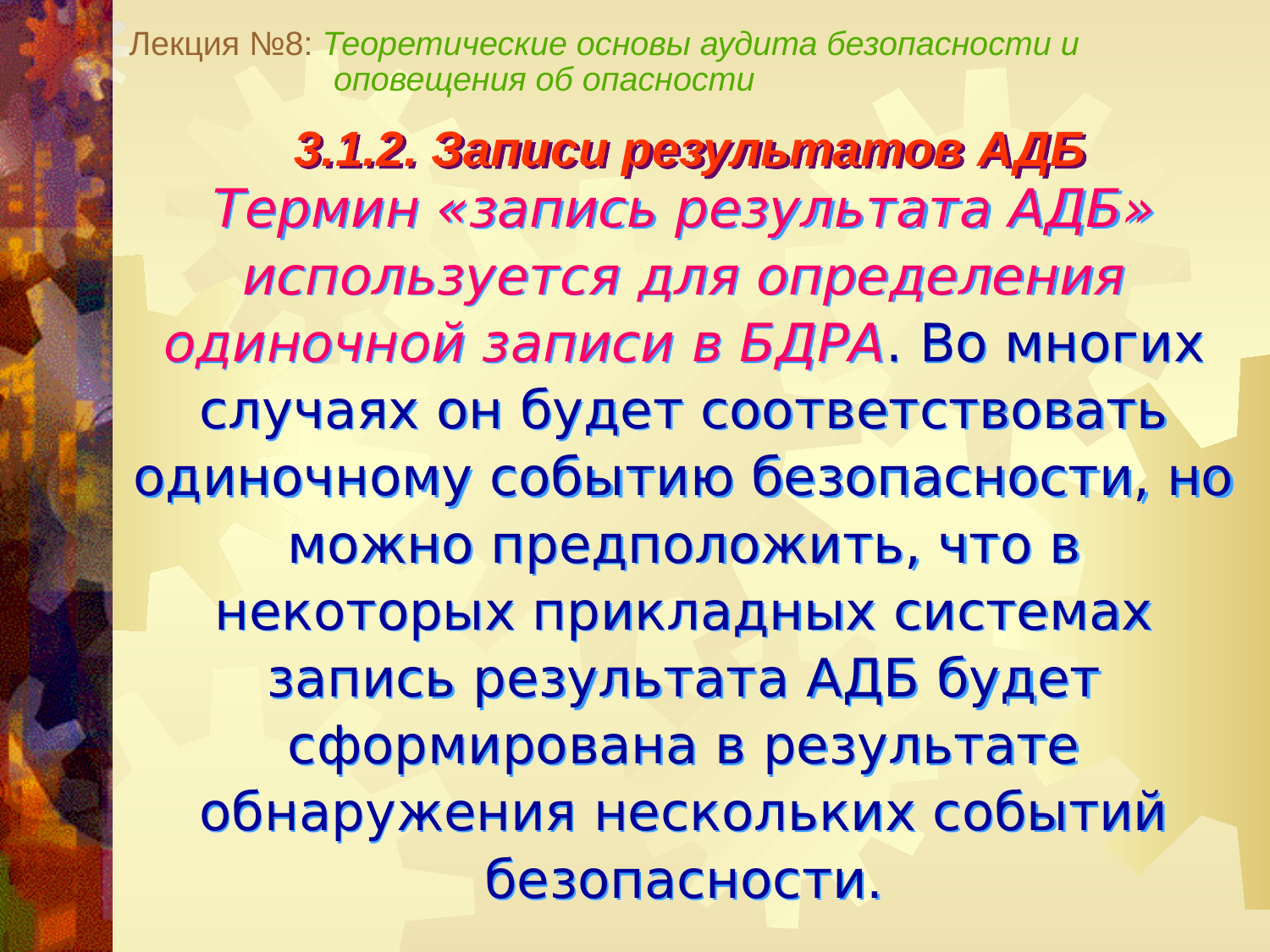

Лекция №8: Теоретические основы аудита безопасности и
                        оповещения об опасности
3.1.2. Записи результатов АДБ
Термин «запись результата АДБ» используется для определения одиночной записи в БДРА. Во многих случаях он будет соответствовать одиночному событию безопасности, но можно предположить, что в некоторых прикладных системах запись результата АДБ будет сформирована в результате обнаружения нескольких событий безопасности.